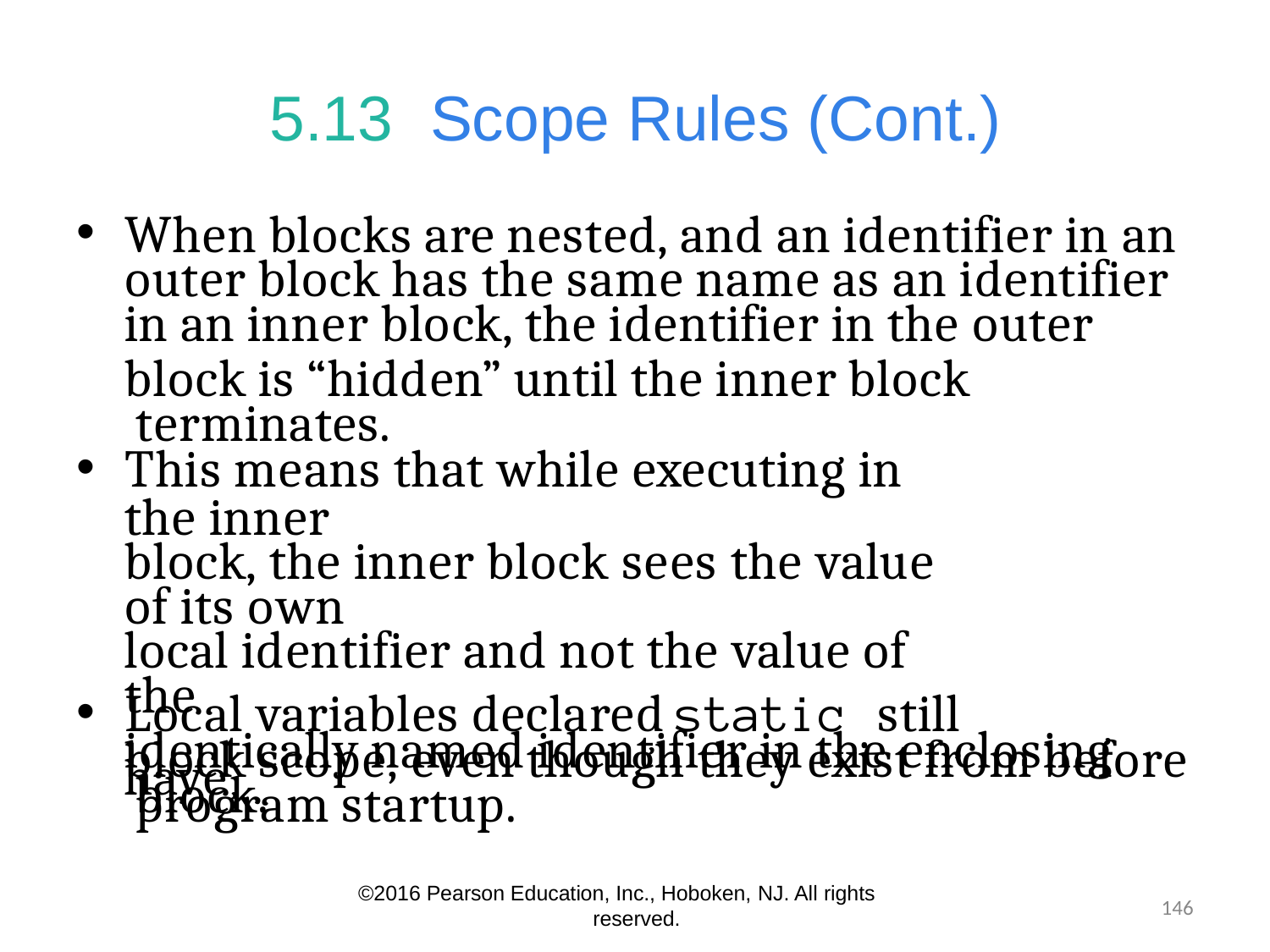

# 5.13	Scope Rules (Cont.)
When blocks are nested, and an identifier in an
outer block has the same name as an identifier
in an inner block, the identifier in the outer
block is “hidden” until the inner block  terminates.
This means that while executing in the inner
block, the inner block sees the value of its own
local identifier and not the value of the
identically named identifier in the enclosing  block.
Local variables declared static still have
block scope, even though they exist from before  program startup.
©2016 Pearson Education, Inc., Hoboken, NJ. All rights  reserved.
146